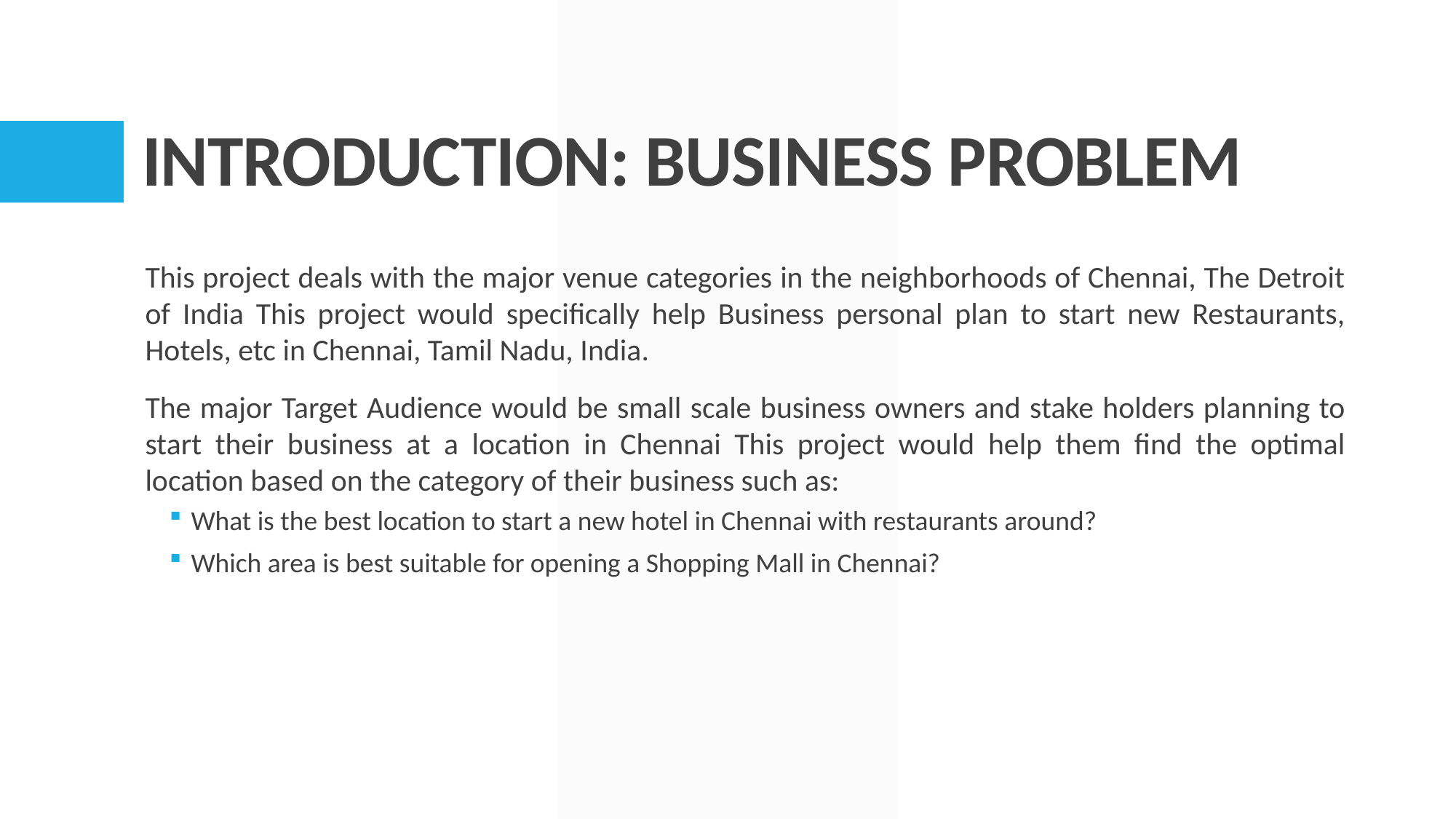

# INTRODUCTION: BUSINESS PROBLEM
This project deals with the major venue categories in the neighborhoods of Chennai, The Detroit of India This project would specifically help Business personal plan to start new Restaurants, Hotels, etc in Chennai, Tamil Nadu, India.
The major Target Audience would be small scale business owners and stake holders planning to start their business at a location in Chennai This project would help them find the optimal location based on the category of their business such as:
What is the best location to start a new hotel in Chennai with restaurants around?
Which area is best suitable for opening a Shopping Mall in Chennai?